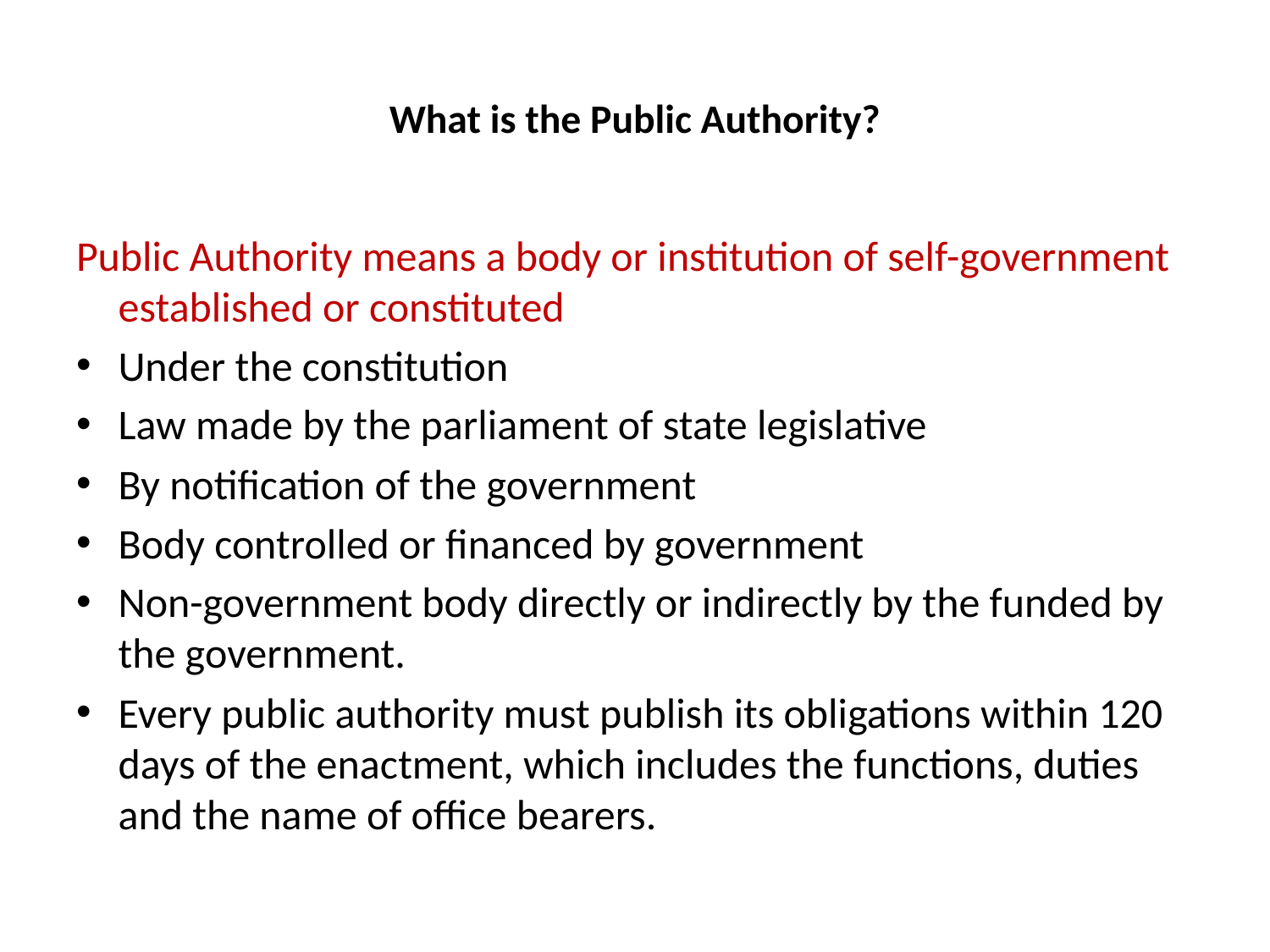

# What is the Public Authority?
Public Authority means a body or institution of self-government established or constituted
Under the constitution
Law made by the parliament of state legislative
By notification of the government
Body controlled or financed by government
Non-government body directly or indirectly by the funded by the government.
Every public authority must publish its obligations within 120 days of the enactment, which includes the functions, duties and the name of office bearers.